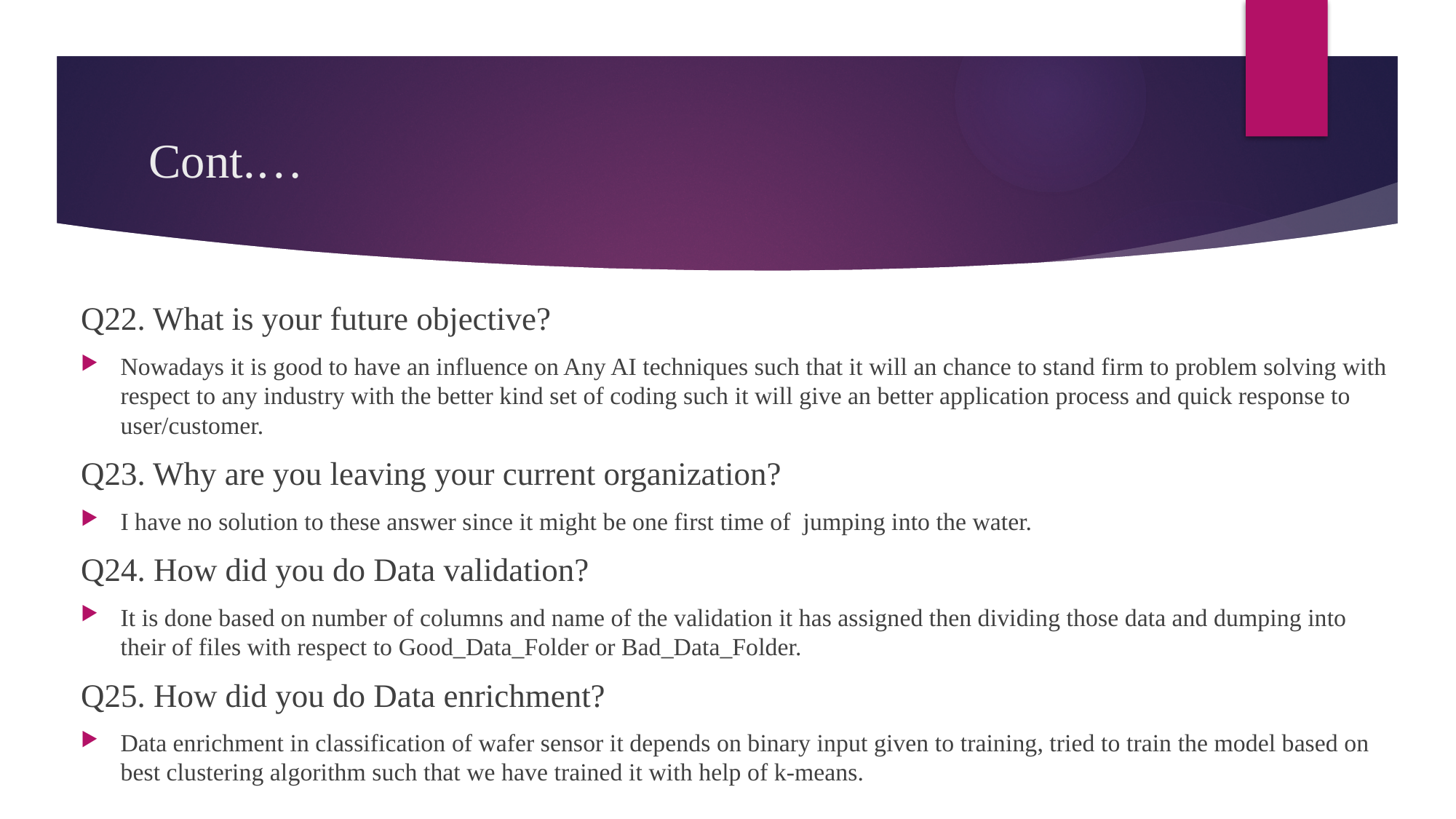

# Cont.…
Q22. What is your future objective?
Nowadays it is good to have an influence on Any AI techniques such that it will an chance to stand firm to problem solving with respect to any industry with the better kind set of coding such it will give an better application process and quick response to user/customer.
Q23. Why are you leaving your current organization?
I have no solution to these answer since it might be one first time of  jumping into the water.
Q24. How did you do Data validation?
It is done based on number of columns and name of the validation it has assigned then dividing those data and dumping into their of files with respect to Good_Data_Folder or Bad_Data_Folder.
Q25. How did you do Data enrichment?
Data enrichment in classification of wafer sensor it depends on binary input given to training, tried to train the model based on best clustering algorithm such that we have trained it with help of k-means.